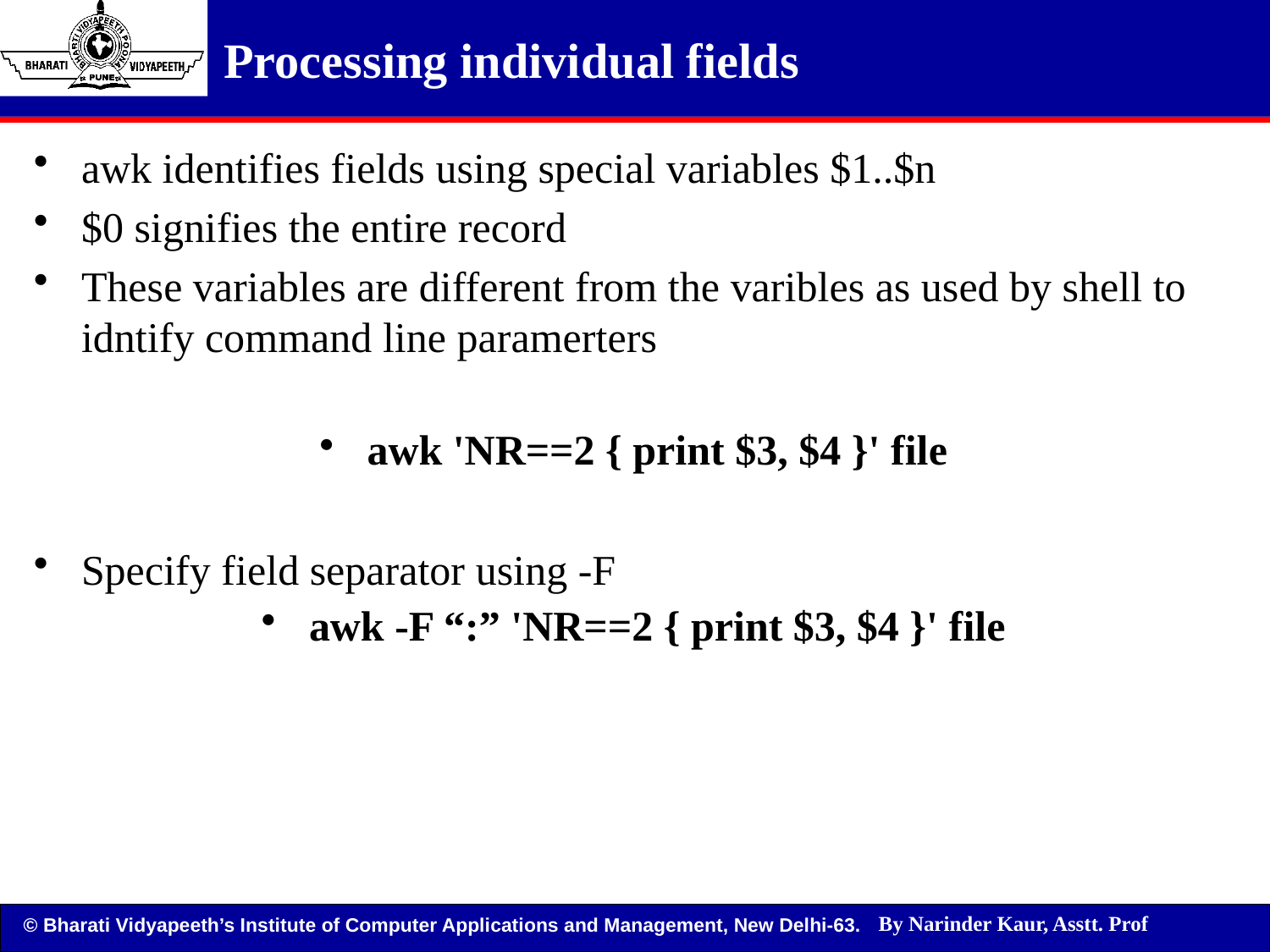

Processing individual fields
awk identifies fields using special variables $1..$n
$0 signifies the entire record
These variables are different from the varibles as used by shell to idntify command line paramerters

awk 'NR==2 { print $3, $4 }' file

Specify field separator using -F
awk -F “:” 'NR==2 { print $3, $4 }' file